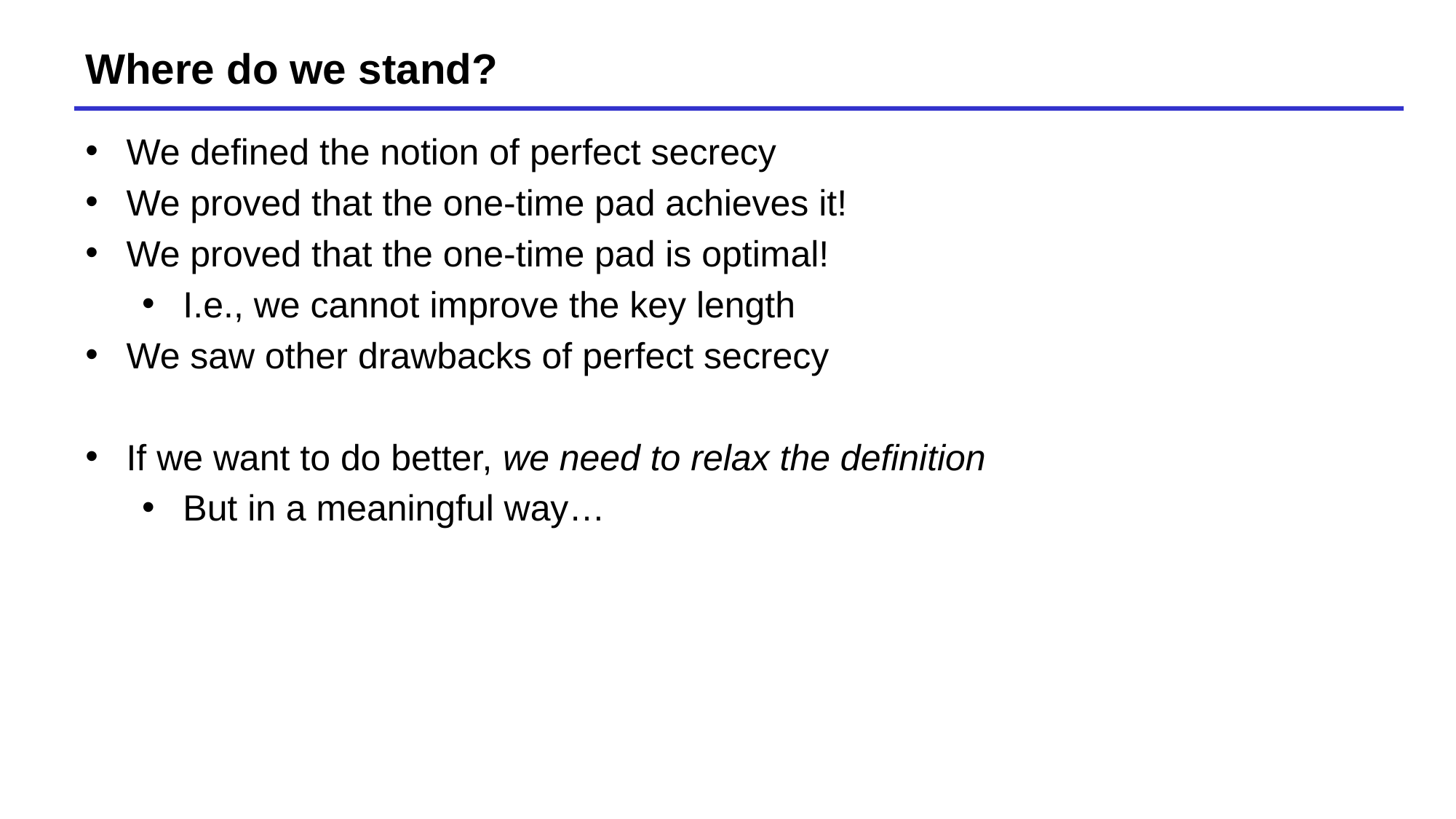

# Where do we stand?
We defined the notion of perfect secrecy
We proved that the one-time pad achieves it!
We proved that the one-time pad is optimal!
I.e., we cannot improve the key length
We saw other drawbacks of perfect secrecy

If we want to do better, we need to relax the definition
But in a meaningful way…